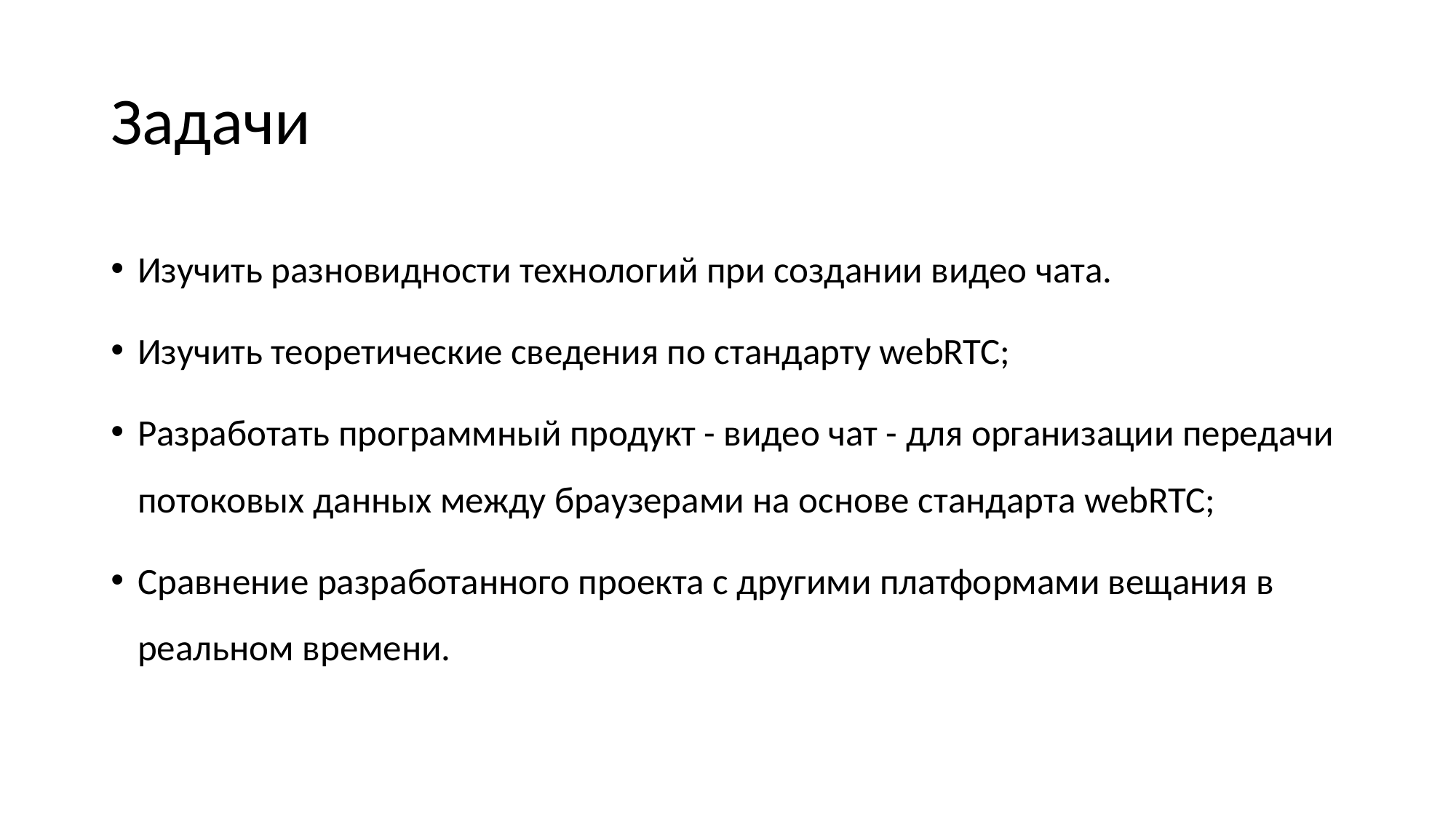

# Задачи
Изучить разновидности технологий при создании видео чата.
Изучить теоретические сведения по стандарту webRTC;
Разработать программный продукт - видео чат - для организации передачи потоковых данных между браузерами на основе стандарта webRTC;
Сравнение разработанного проекта с другими платформами вещания в реальном времени.